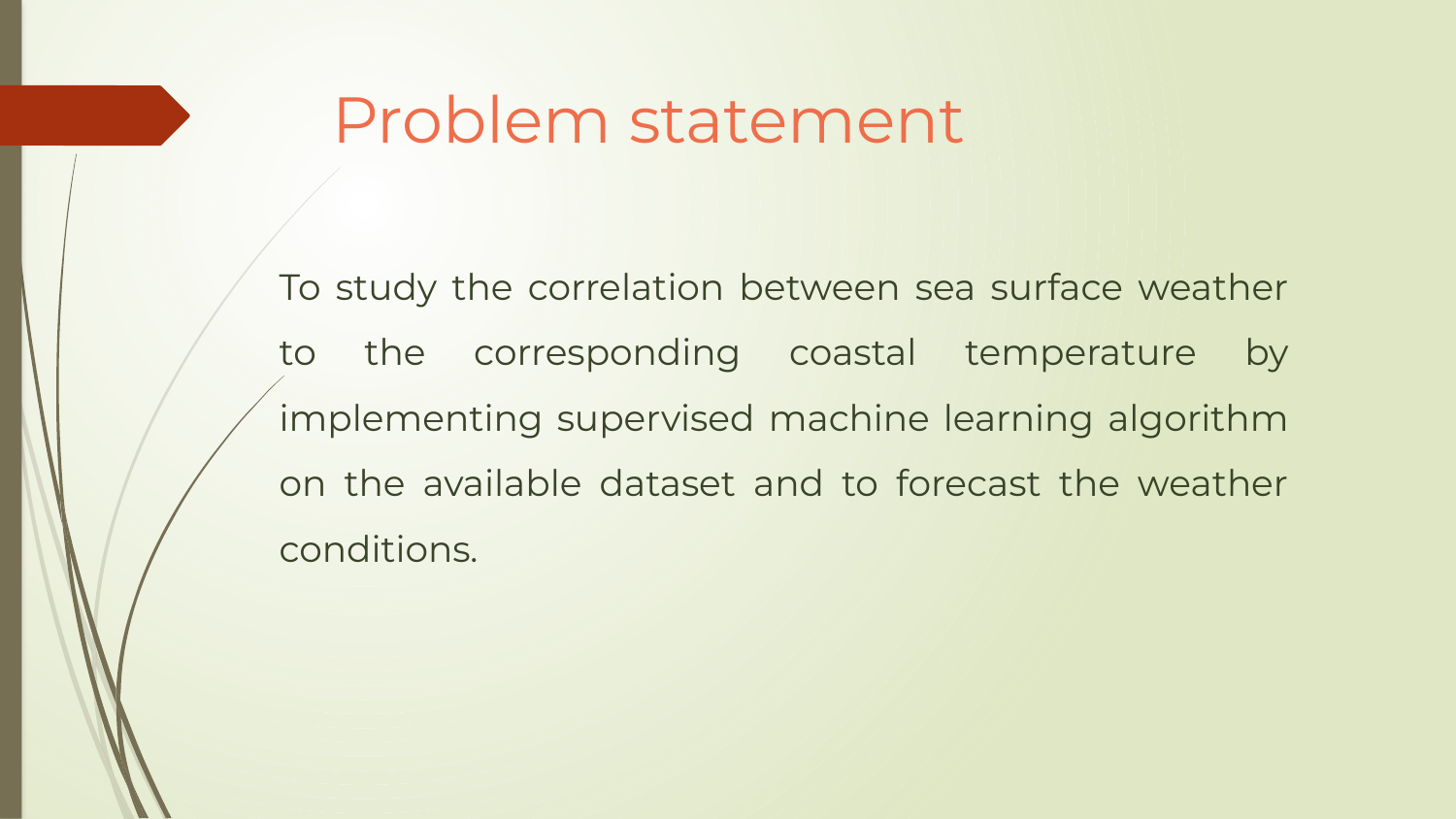

# Problem statement
To study the correlation between sea surface weather to the corresponding coastal temperature by implementing supervised machine learning algorithm on the available dataset and to forecast the weather conditions.